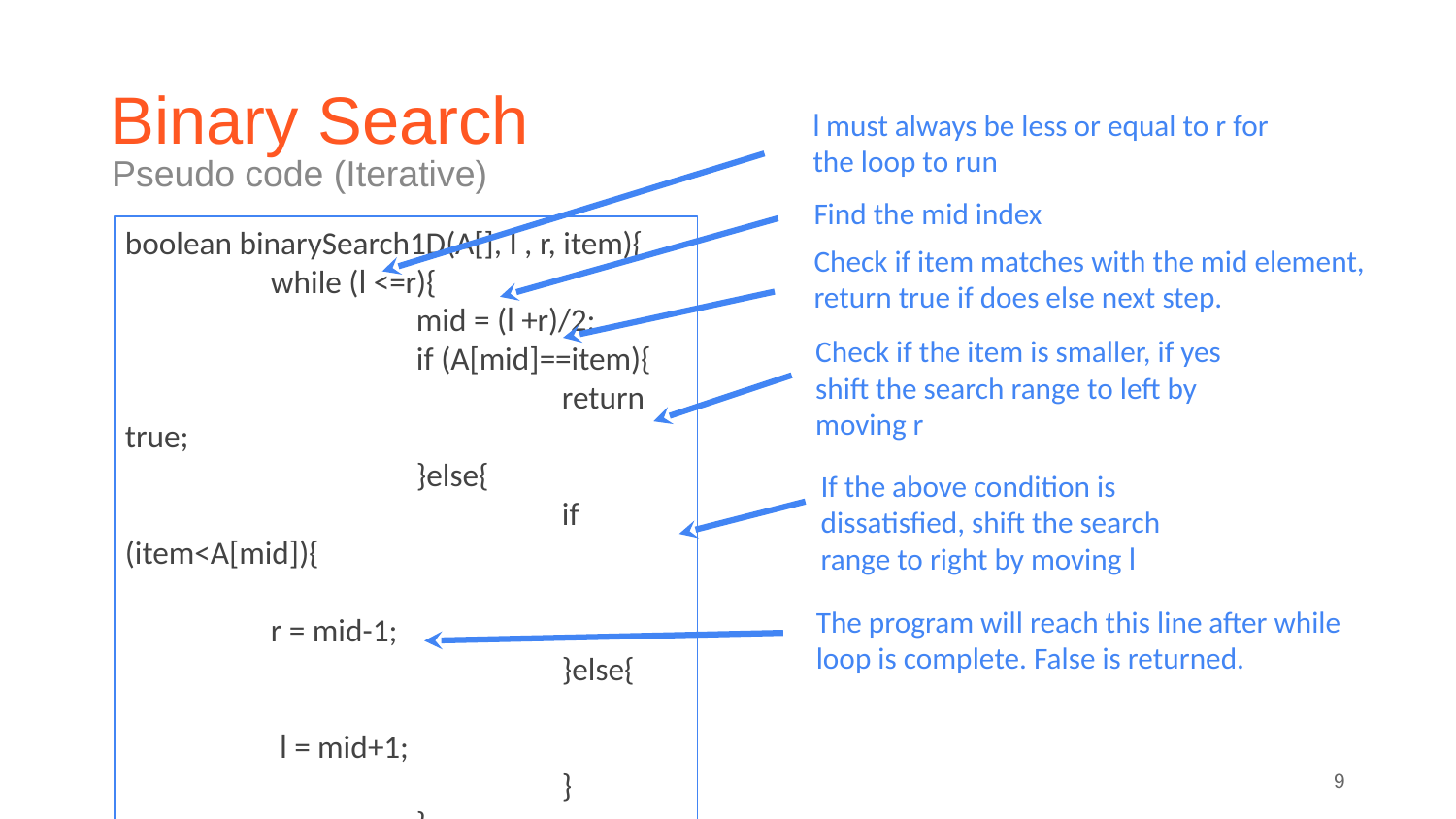

# Binary Search
l must always be less or equal to r for the loop to run
Pseudo code (Iterative)
Find the mid index
boolean binarySearch1D(A[], l , r, item){
	while (l <=r){
		mid = (l +r)/2;
		if (A[mid]==item){
			return true;
		}else{
			if (item<A[mid]){
				r = mid-1;
			}else{
				 l = mid+1;
			}
		}
	}
	return false;
}
Check if item matches with the mid element, return true if does else next step.
Check if the item is smaller, if yes shift the search range to left by moving r
If the above condition is dissatisfied, shift the search range to right by moving l
The program will reach this line after while
loop is complete. False is returned.
9